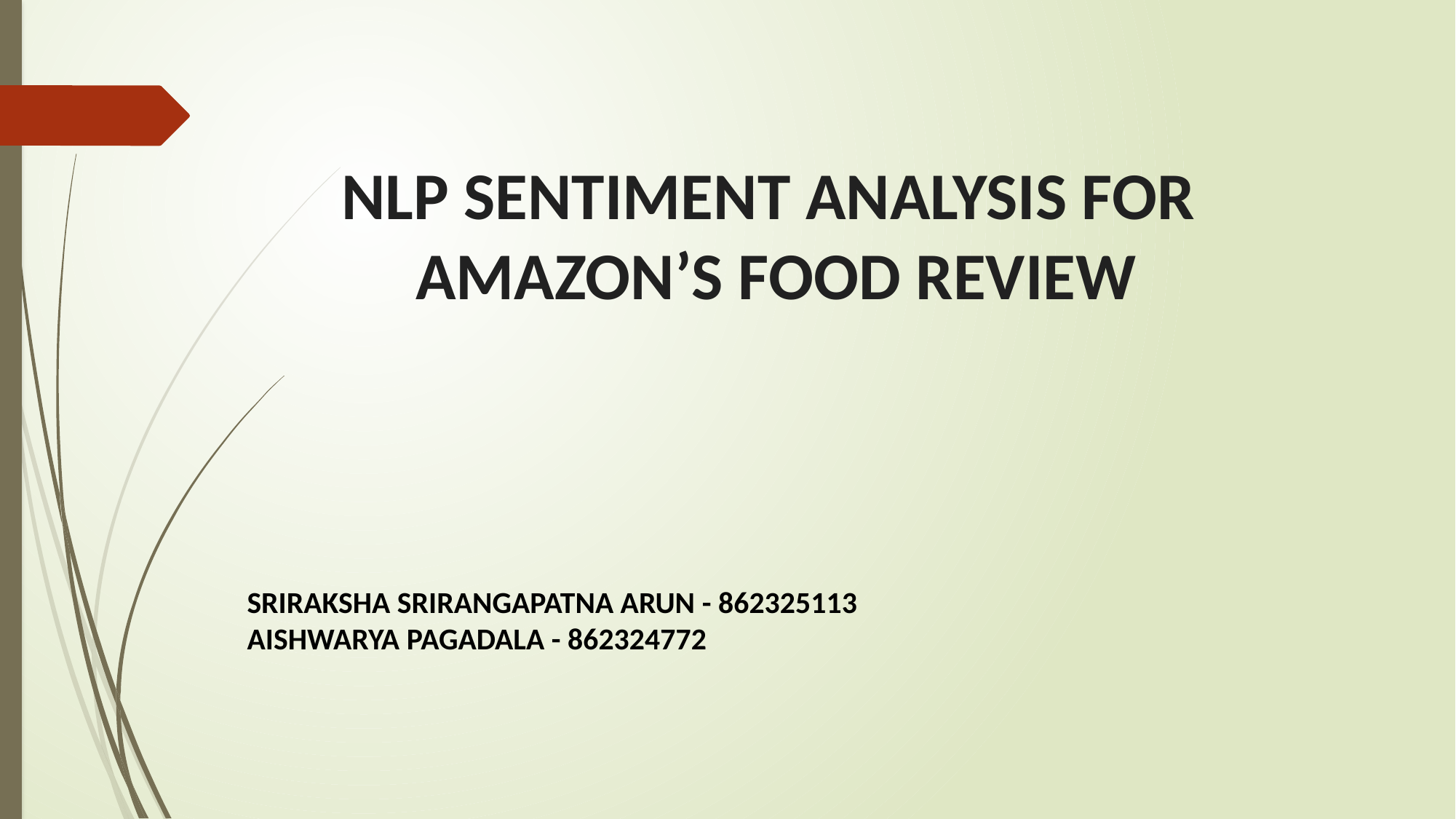

NLP SENTIMENT ANALYSIS FOR
AMAZON’S FOOD REVIEW
SRIRAKSHA SRIRANGAPATNA ARUN - 862325113
AISHWARYA PAGADALA - 862324772